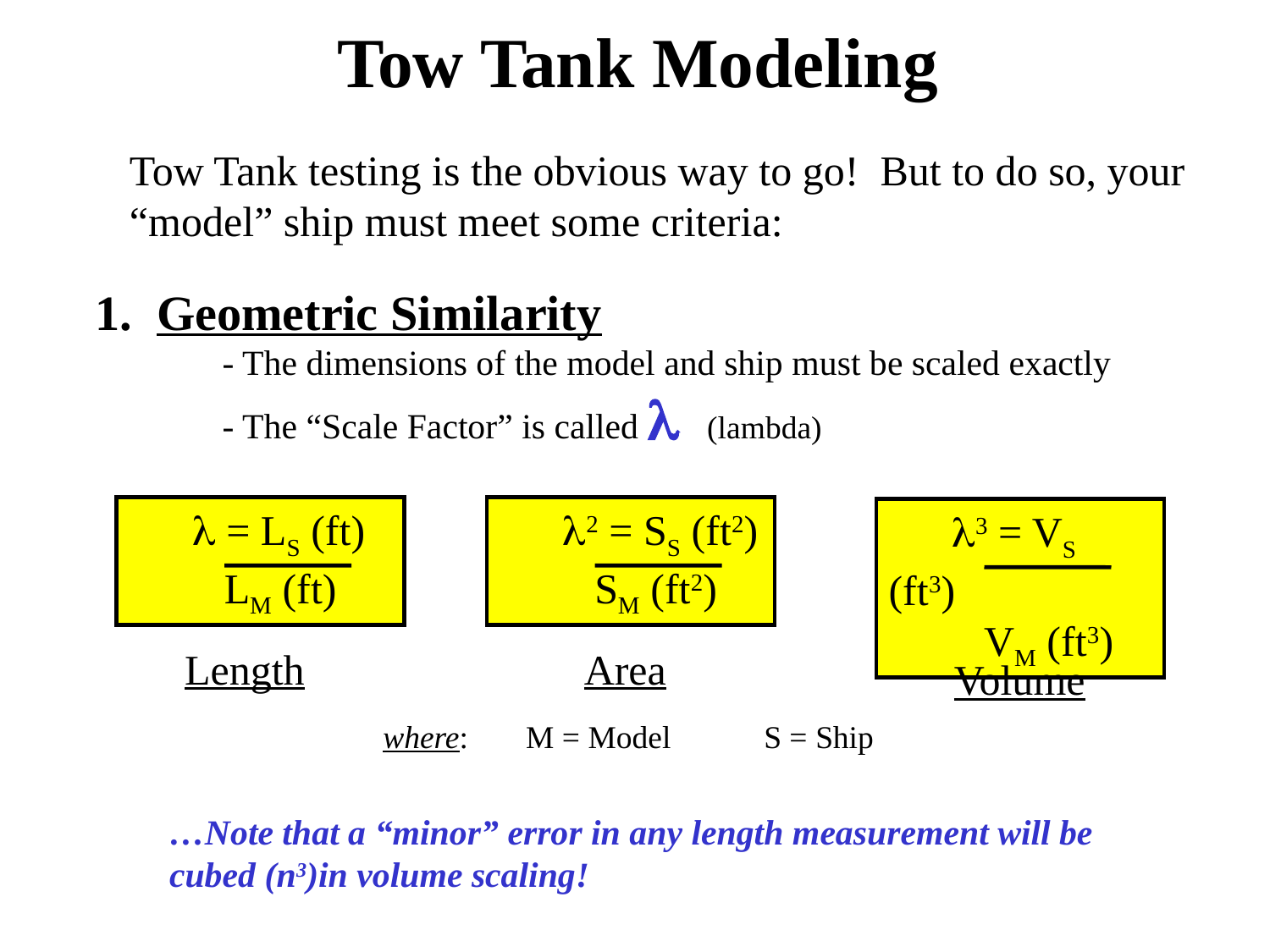

Tow Tank Modeling
Tow Tank testing is the obvious way to go!  But to do so, your
“model” ship must meet some criteria:
1.  Geometric Similarity
	- The dimensions of the model and ship must be scaled exactly
	- The “Scale Factor” is called λ (lambda)
   λ = LS (ft)
         LM (ft)

   λ2 = SS (ft2)
         SM (ft2)

   λ3 = VS (ft3)
         VM (ft3)

Length
Area
Volume
where:	  M = Model	S = Ship
…Note that a “minor” error in any length measurement will be
cubed (n3)in volume scaling!